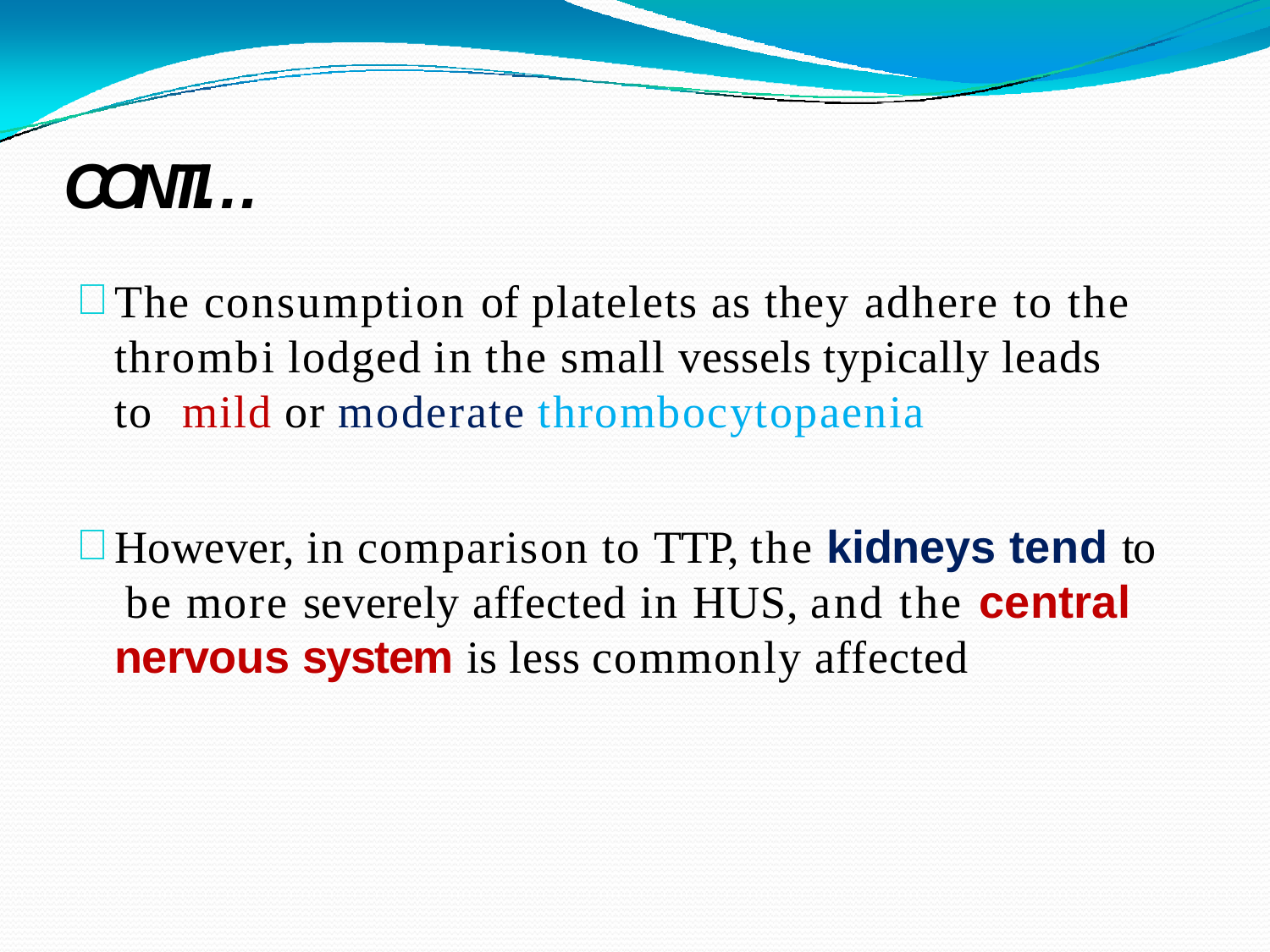

# CONTI…
The consumption of platelets as they adhere to the  thrombi lodged in the small vessels typically leads to  mild or moderate thrombocytopaenia

However, in comparison to TTP, the kidneys tend to  be more severely affected in HUS, and the central  nervous system is less commonly affected